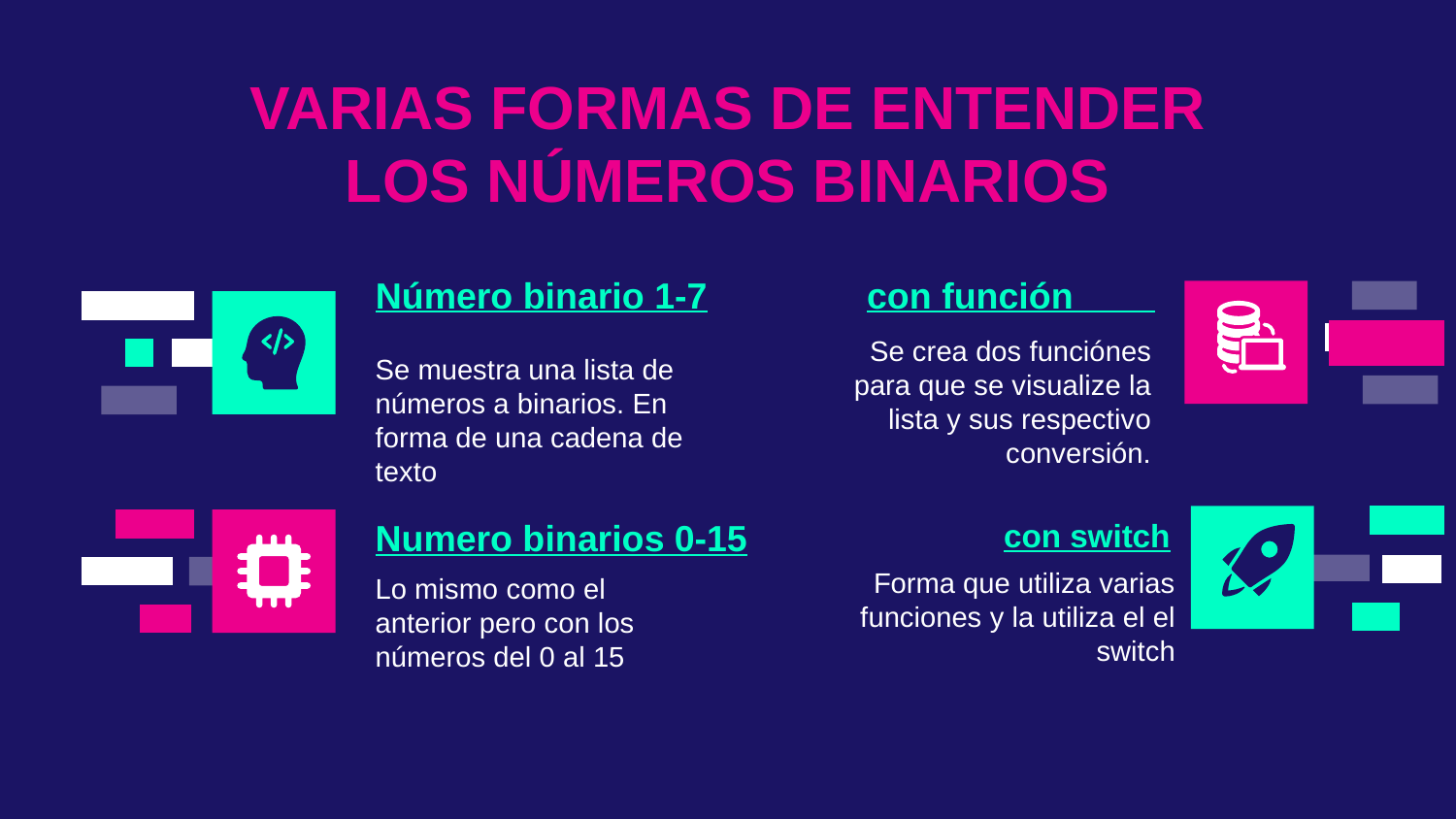

VARIAS FORMAS DE ENTENDER LOS NÚMEROS BINARIOS
# Número binario 1-7
con función

Se crea dos funciónes para que se visualize la lista y sus respectivo conversión.

Se muestra una lista de números a binarios. En forma de una cadena de texto

con switch
Numero binarios 0-15

Forma que utiliza varias funciones y la utiliza el el switch
Lo mismo como el anterior pero con los números del 0 al 15